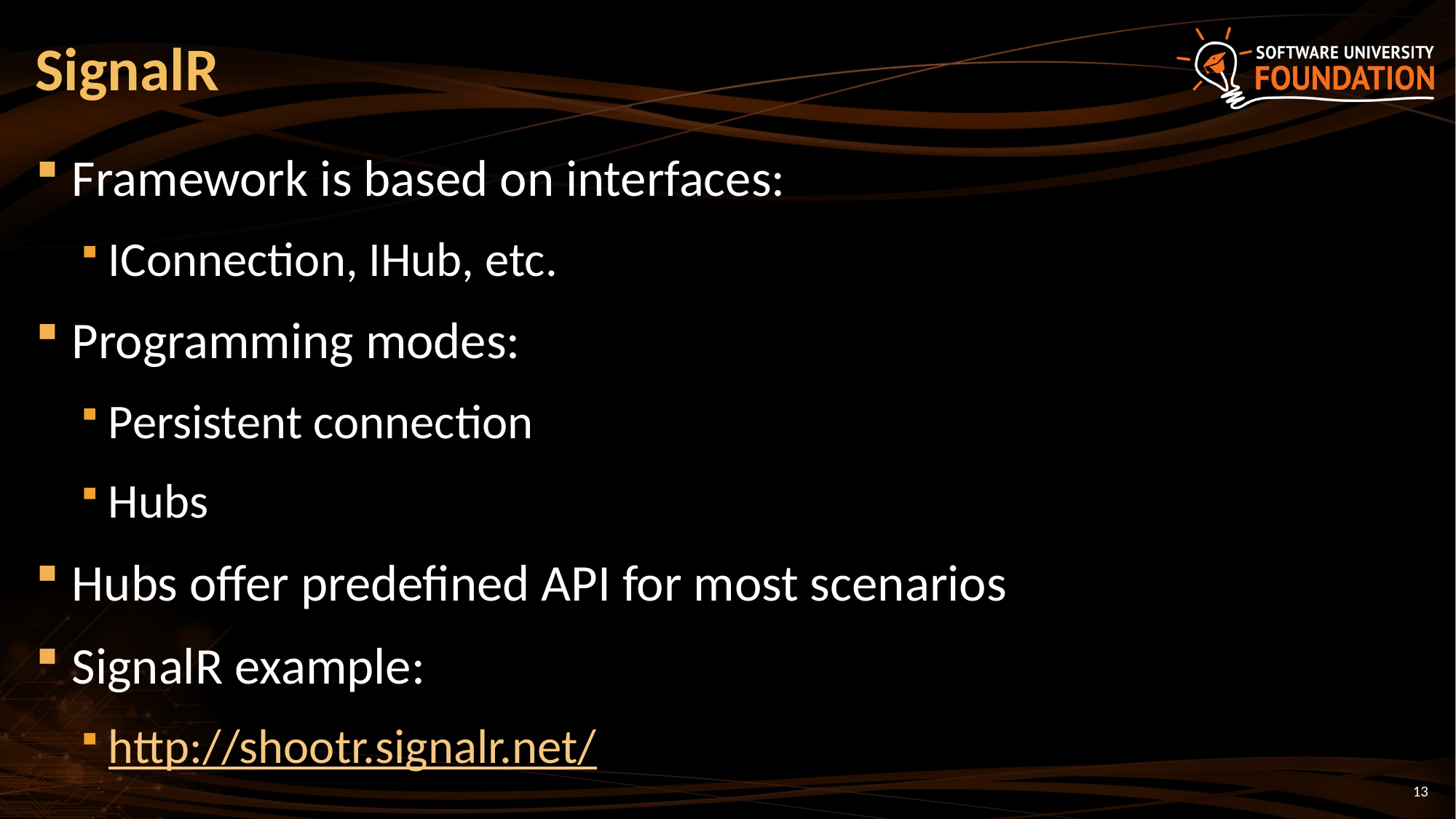

# SignalR
Framework is based on interfaces:
IConnection, IHub, etc.
Programming modes:
Persistent connection
Hubs
Hubs offer predefined API for most scenarios
SignalR example:
http://shootr.signalr.net/

13